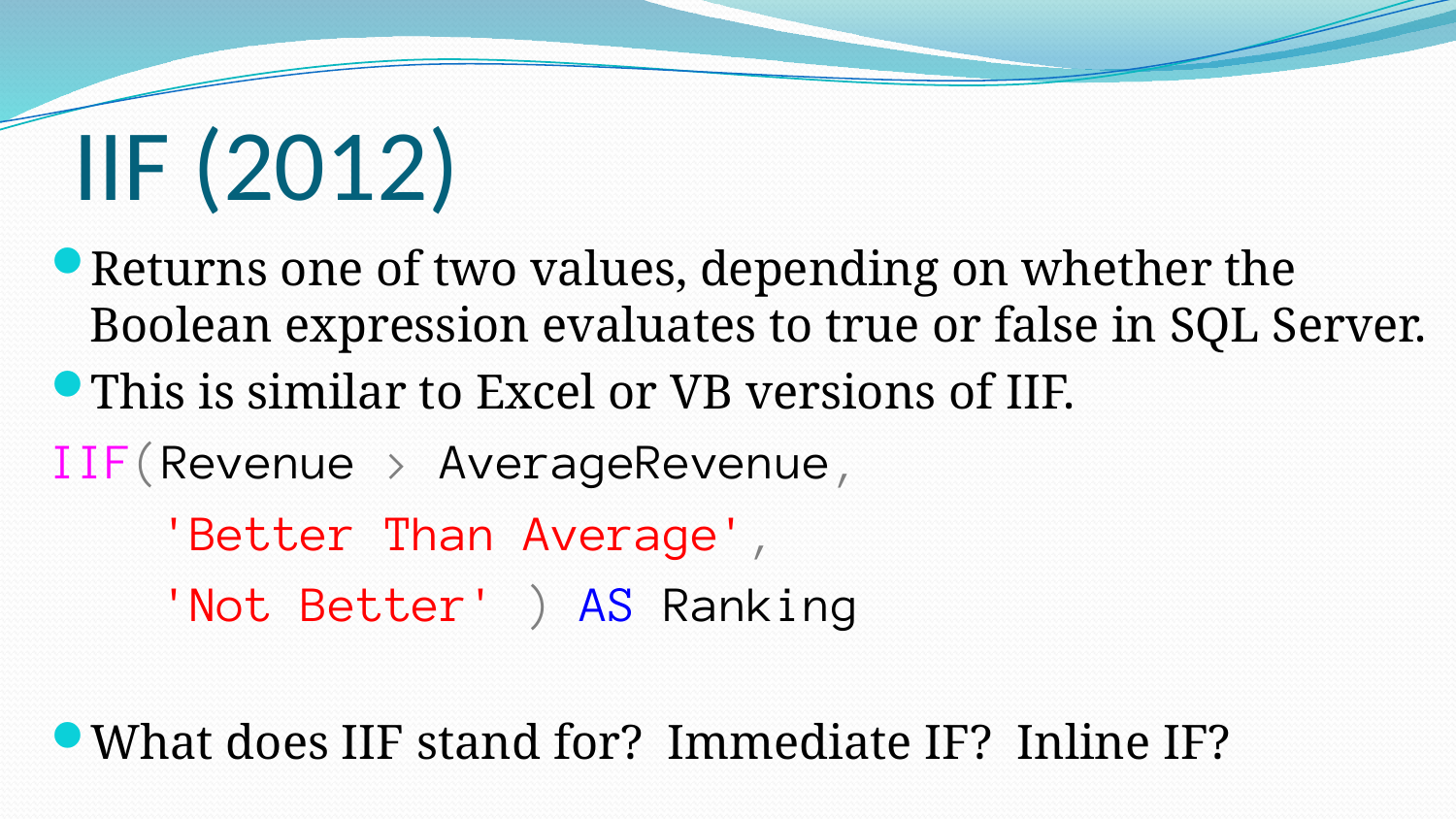

# IIF (2012)
Returns one of two values, depending on whether the Boolean expression evaluates to true or false in SQL Server.
This is similar to Excel or VB versions of IIF.
IIF(Revenue > AverageRevenue,
    'Better Than Average',
    'Not Better' ) AS Ranking

What does IIF stand for?  Immediate IF?  Inline IF?